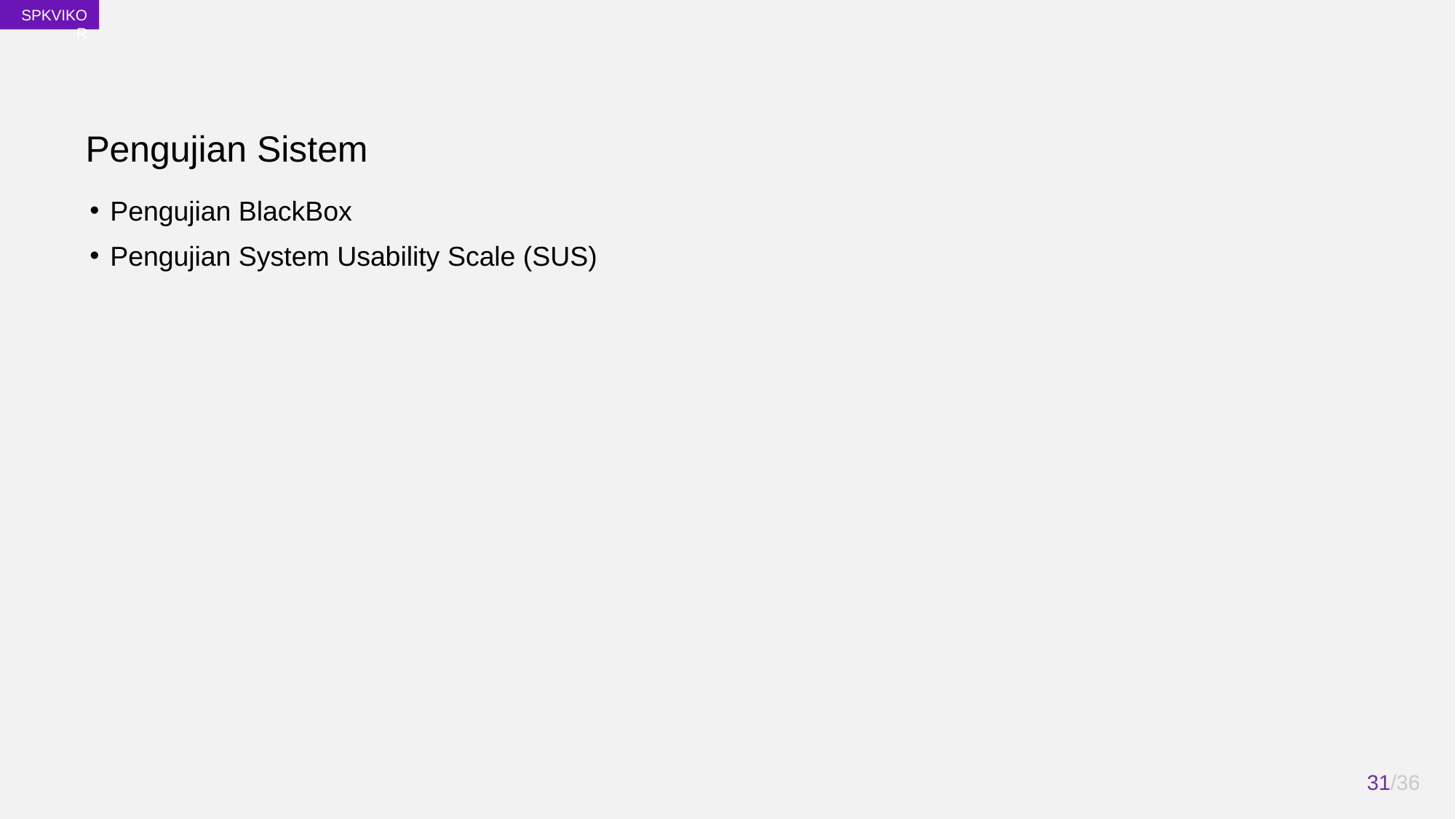

Pengujian Sistem
Pengujian BlackBox
Pengujian System Usability Scale (SUS)
31/36